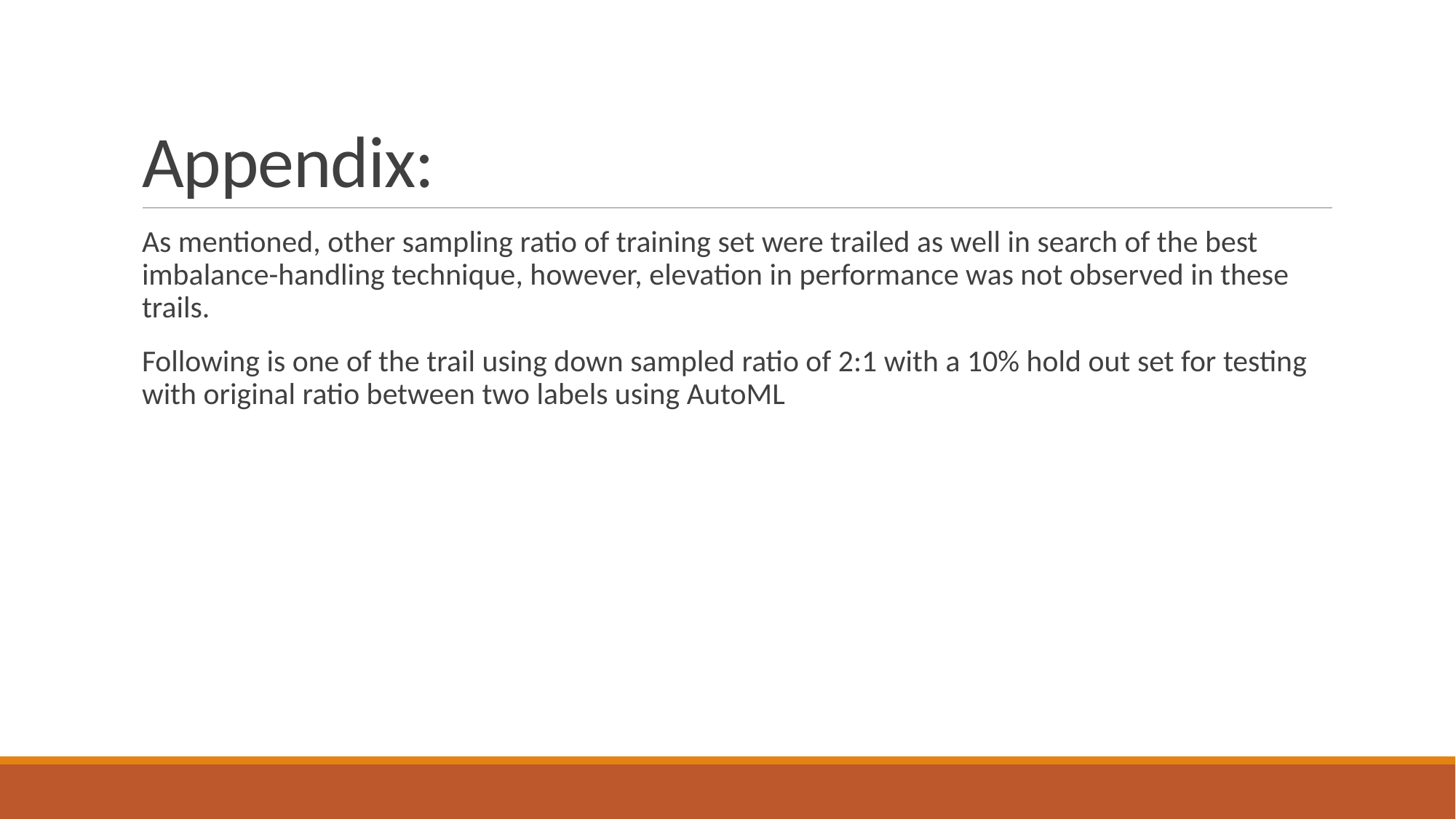

# Appendix:
As mentioned, other sampling ratio of training set were trailed as well in search of the best imbalance-handling technique, however, elevation in performance was not observed in these trails.
Following is one of the trail using down sampled ratio of 2:1 with a 10% hold out set for testing with original ratio between two labels using AutoML